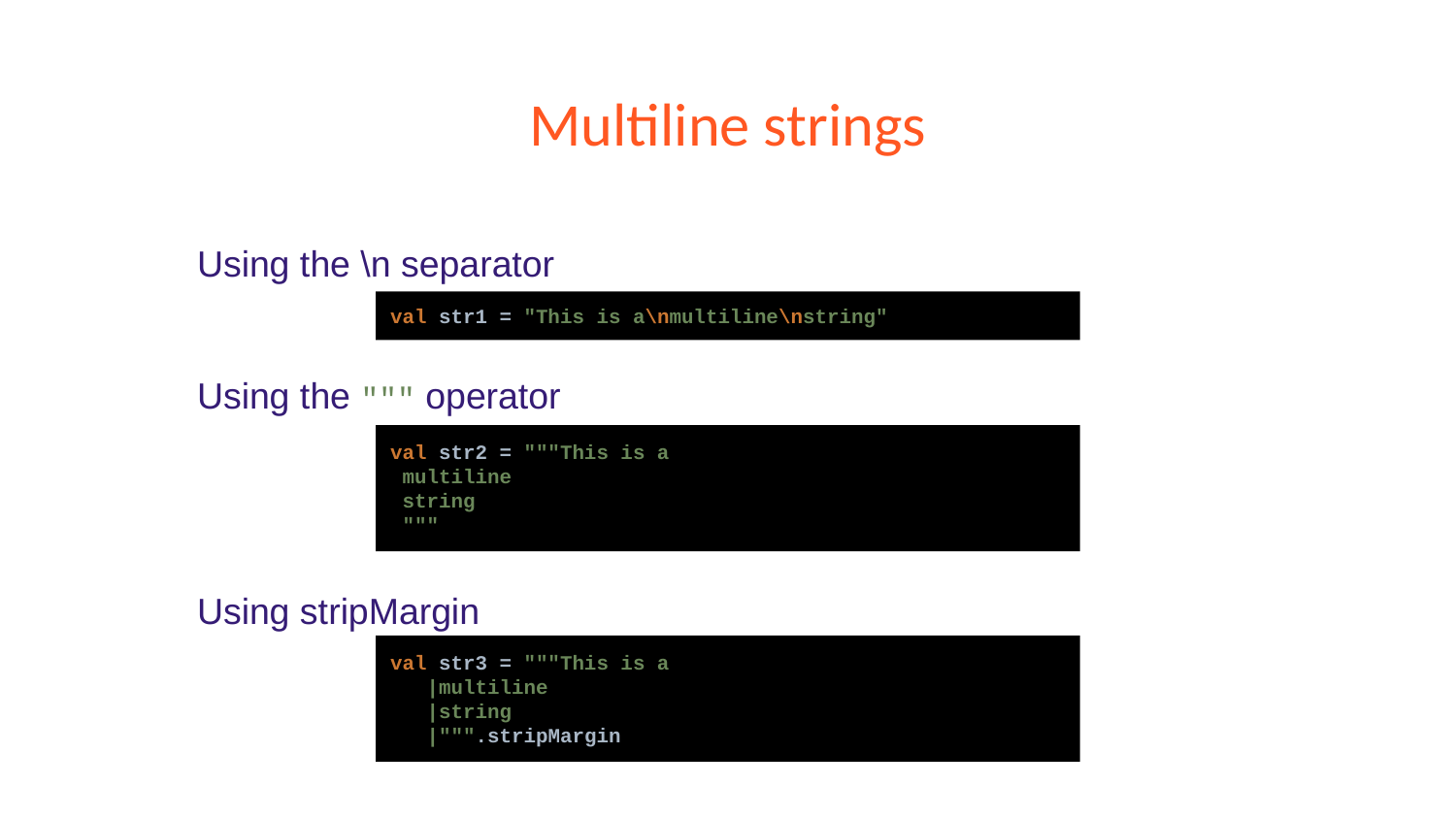

# Multiline strings
Using the \n separator
Using the """ operator

Using stripMargin
val str1 = "This is a\nmultiline\nstring"
val str2 = """This is a
 multiline
 string
 """
val str3 = """This is a
   |multiline
   |string
   |""".stripMargin